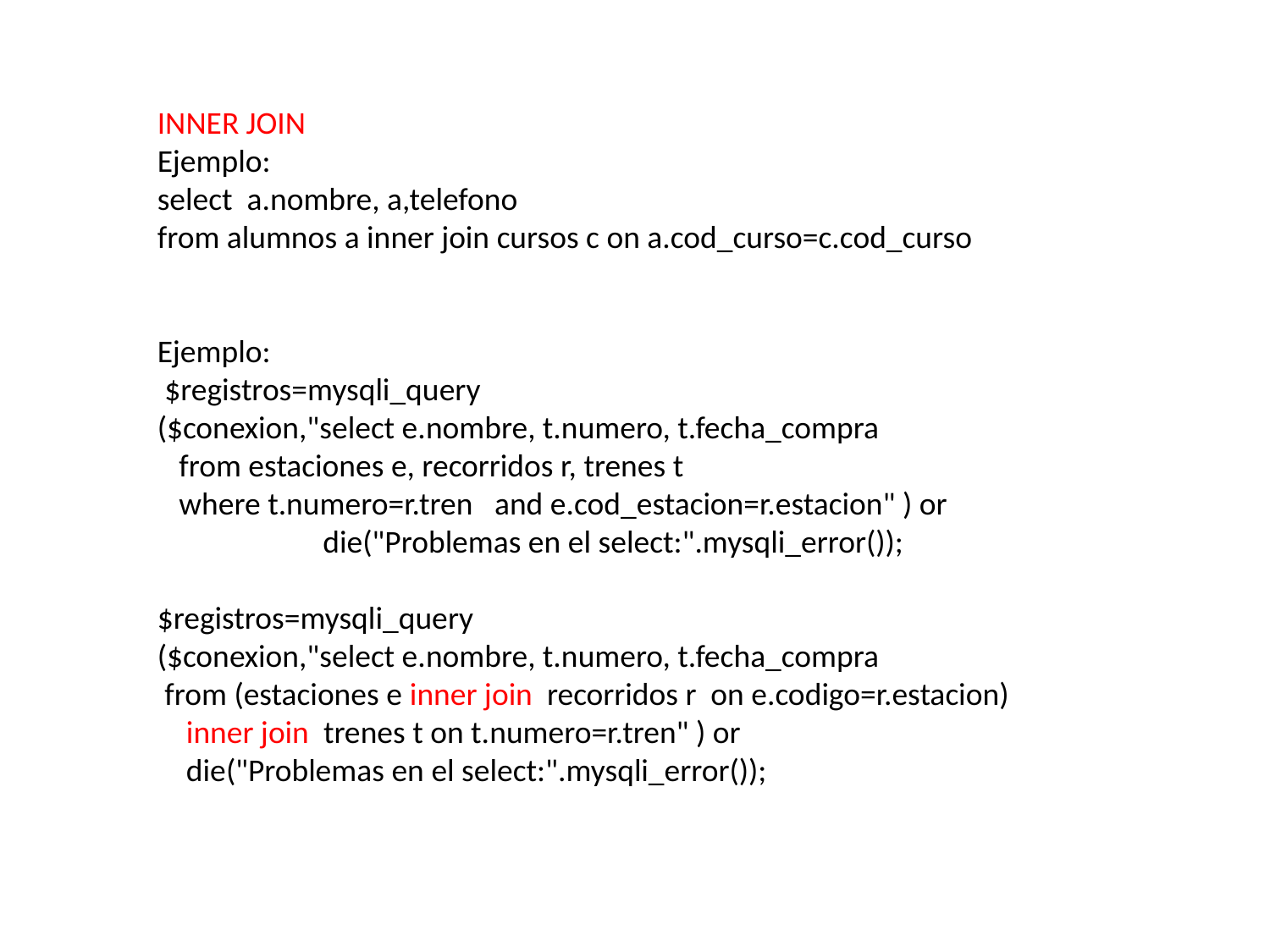

INNER JOIN
Ejemplo:
select  a.nombre, a,telefono
from alumnos a inner join cursos c on a.cod_curso=c.cod_curso

Ejemplo:
 $registros=mysqli_query
($conexion,"select e.nombre, t.numero, t.fecha_compra
   from estaciones e, recorridos r, trenes t
   where t.numero=r.tren   and e.cod_estacion=r.estacion" ) or
                       die("Problemas en el select:".mysqli_error());

$registros=mysqli_query
($conexion,"select e.nombre, t.numero, t.fecha_compra
 from (estaciones e inner join  recorridos r  on e.codigo=r.estacion)
    inner join  trenes t on t.numero=r.tren" ) or
    die("Problemas en el select:".mysqli_error());